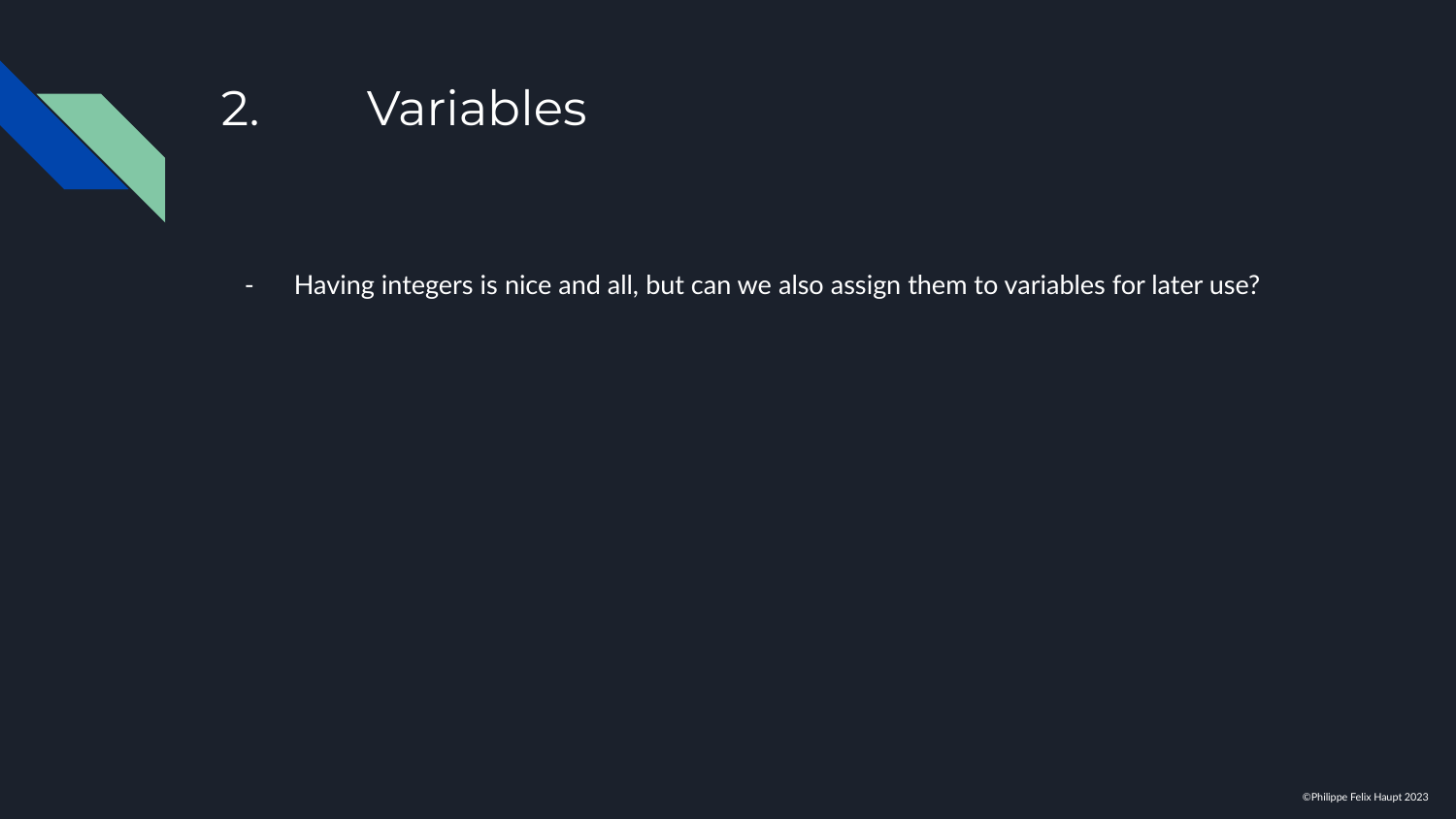

# 2.	Variables
Having integers is nice and all, but can we also assign them to variables for later use?
©Philippe Felix Haupt 2023